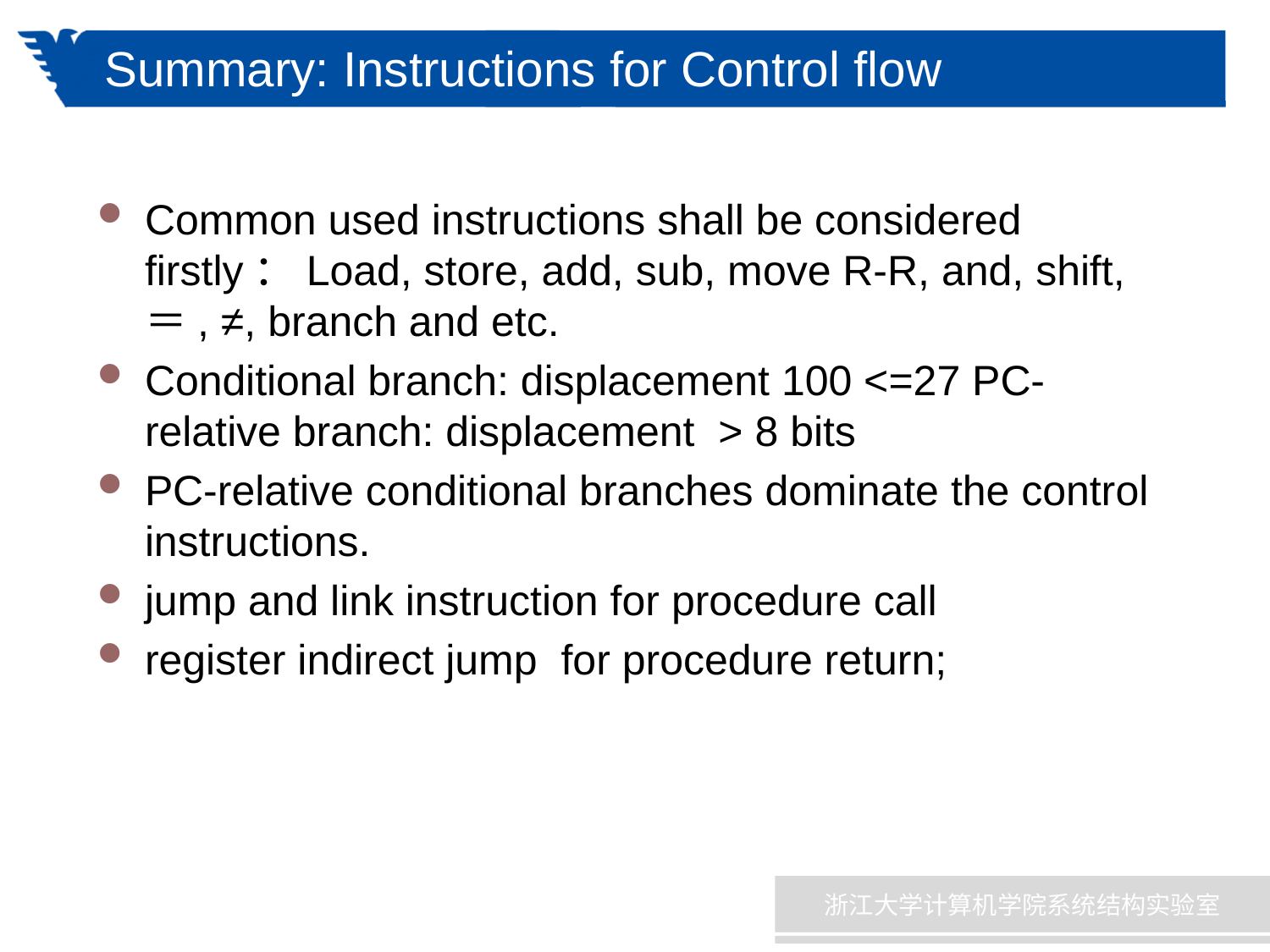

# Summary: Instructions for Control flow
Common used instructions shall be considered firstly：Load, store, add, sub, move R-R, and, shift, ＝, ≠, branch and etc.
Conditional branch: displacement 100 <=27 PC-relative branch: displacement  > 8 bits
PC-relative conditional branches dominate the control instructions.
jump and link instruction for procedure call
register indirect jump  for procedure return;